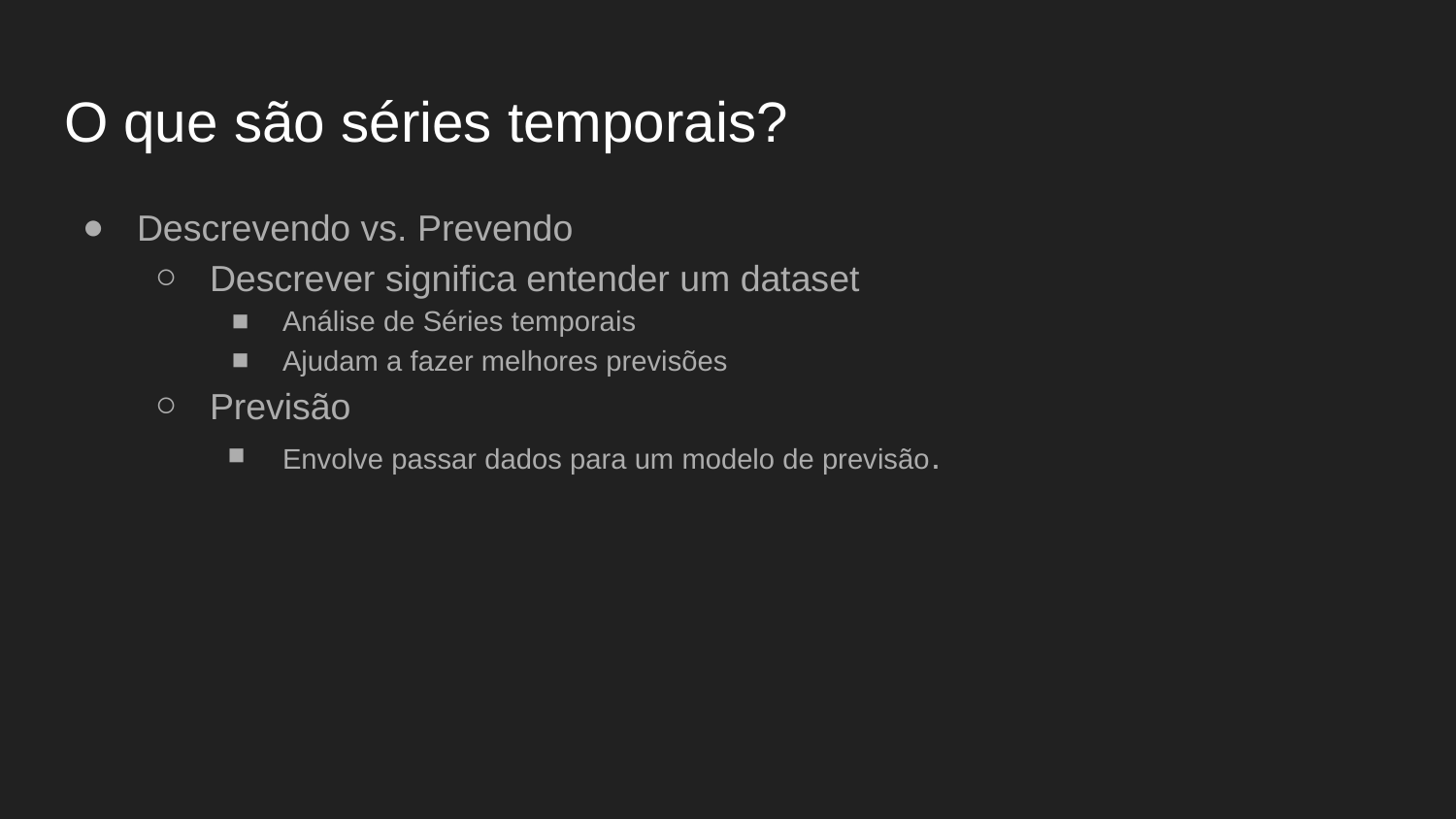

# O que são séries temporais?
Descrevendo vs. Prevendo
Descrever significa entender um dataset
Análise de Séries temporais
Ajudam a fazer melhores previsões
Previsão
Envolve passar dados para um modelo de previsão.